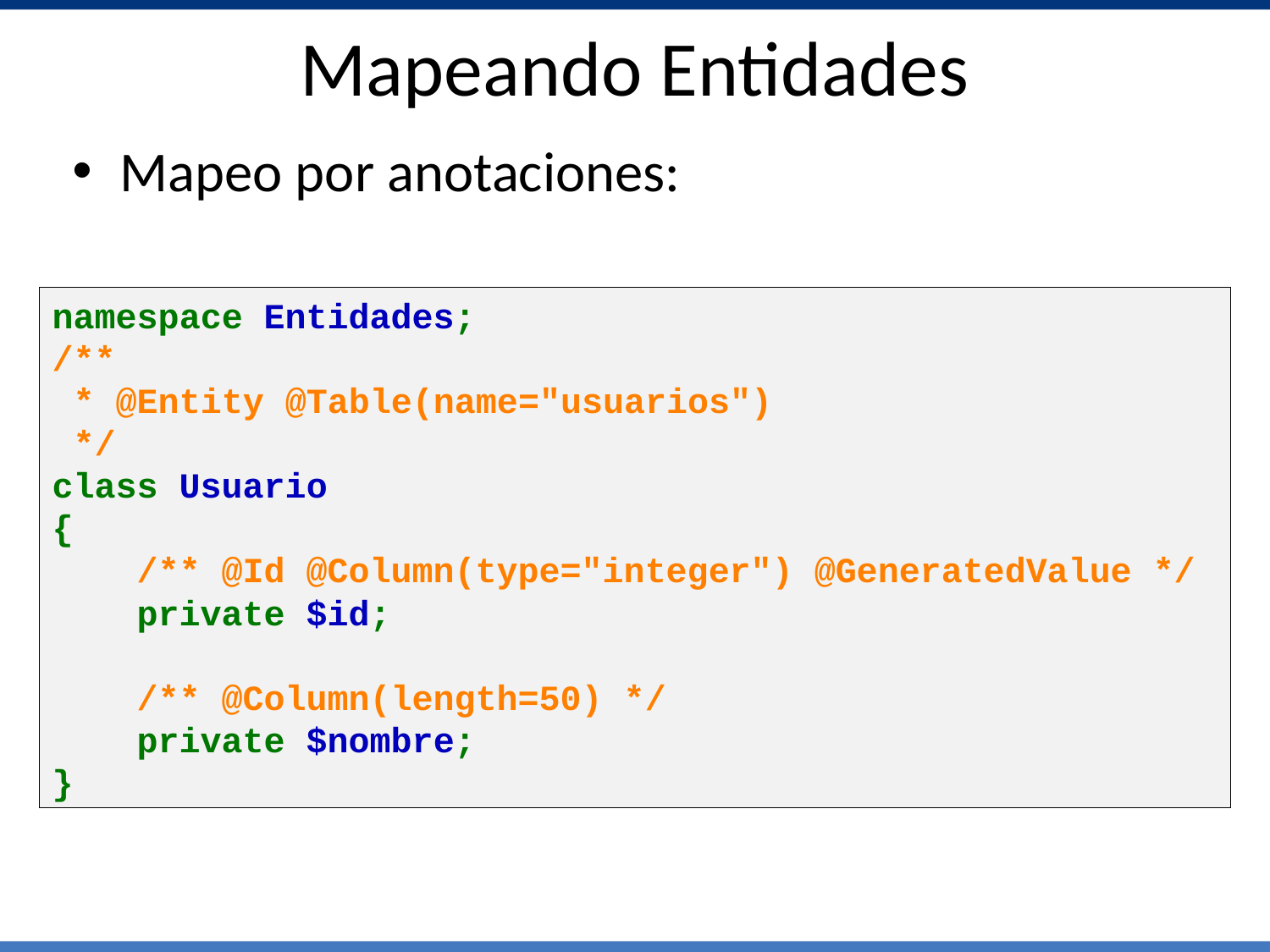

# Mapeando Entidades
Mapeo por anotaciones:
namespace Entidades;
/**
 * @Entity @Table(name="usuarios")
 */
class Usuario
{
    /** @Id @Column(type="integer") @GeneratedValue */
    private $id;
    
    /** @Column(length=50) */
    private $nombre;
}